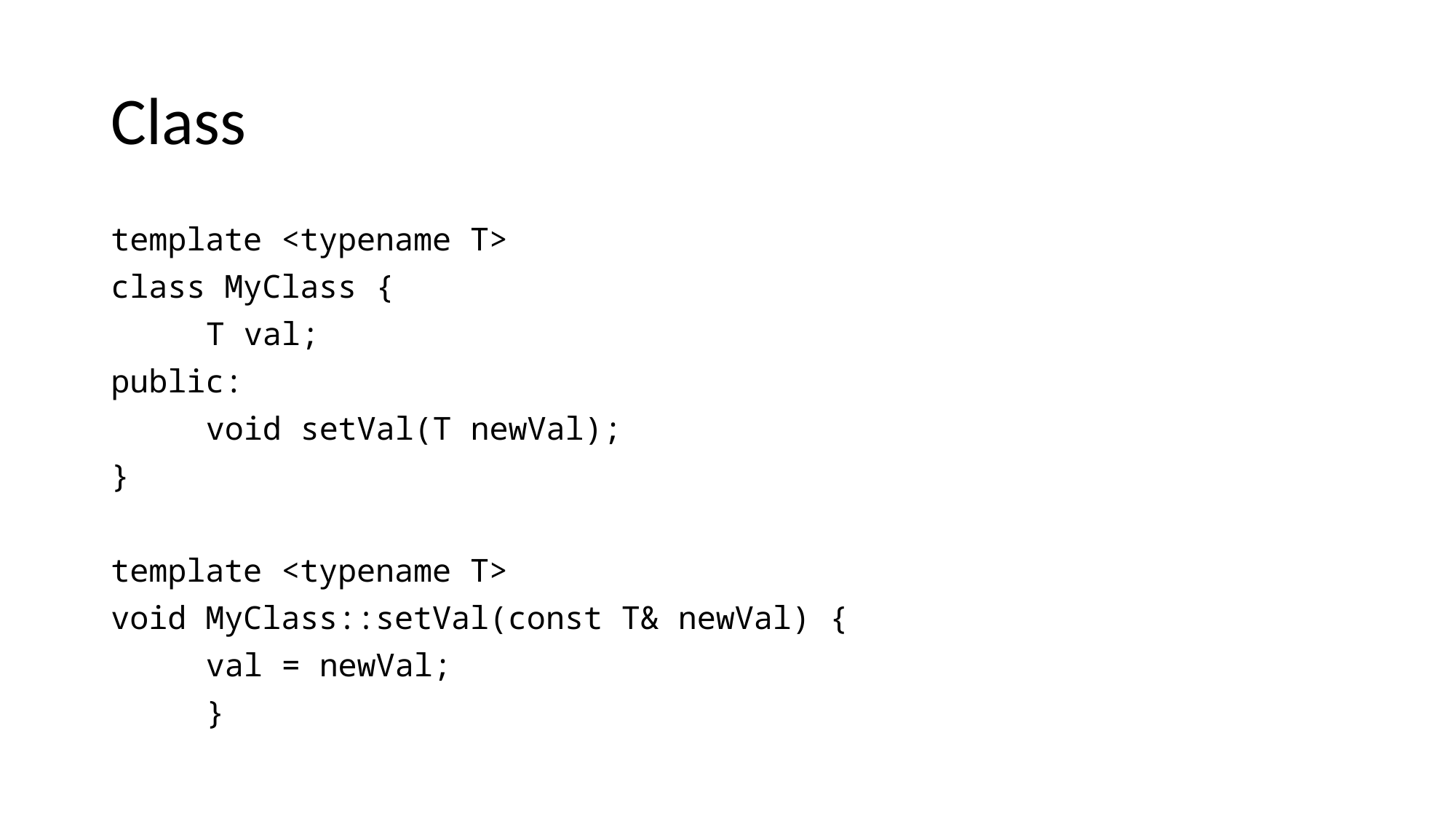

# Class
template <typename T>
class MyClass {
	T val;
public:
	void setVal(T newVal);
}

template <typename T>
void MyClass::setVal(const T& newVal) {
		val = newVal;
	}